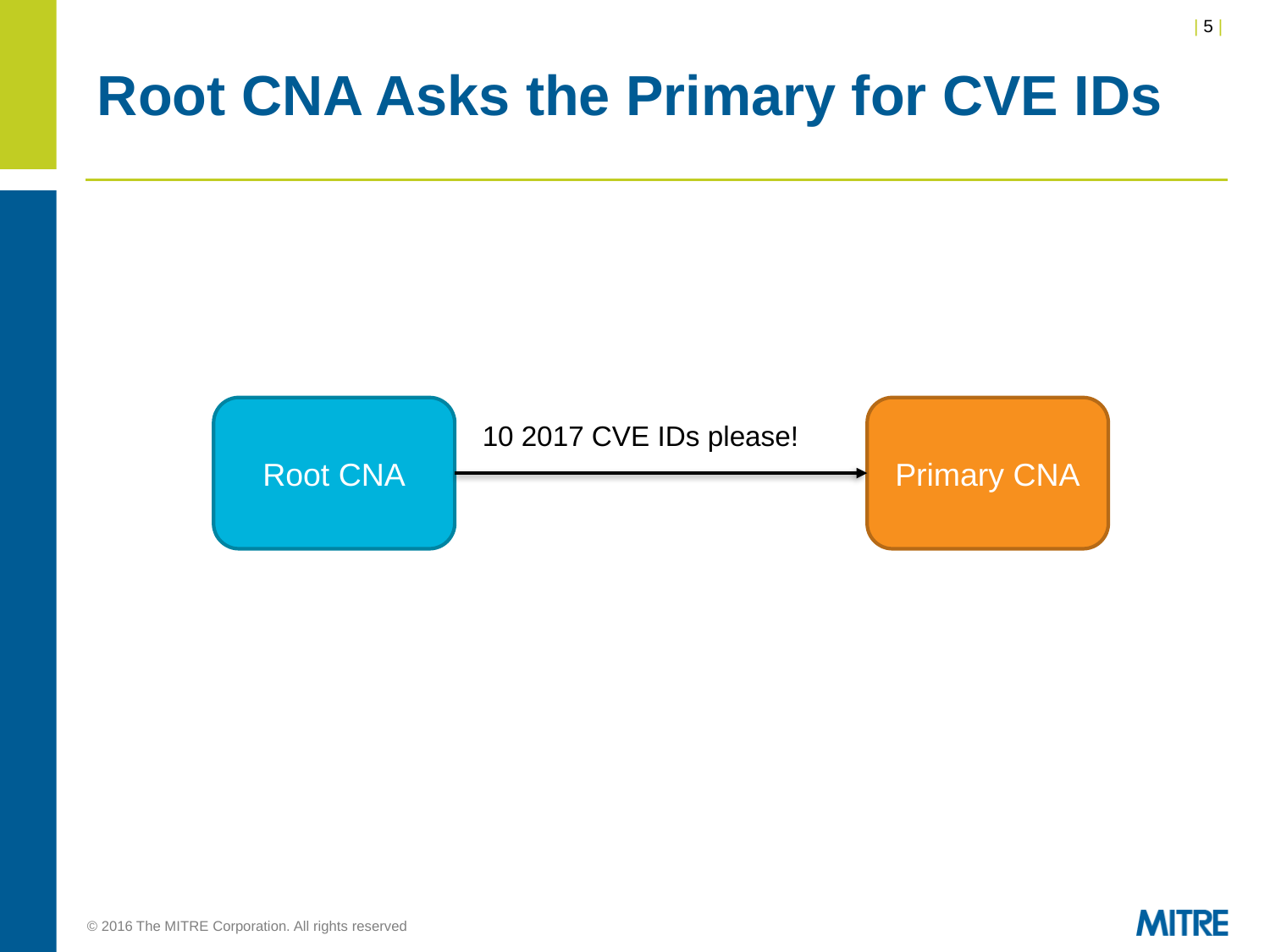

# Root CNA Asks the Primary for CVE IDs
Primary CNA
Root CNA
10 2017 CVE IDs please!